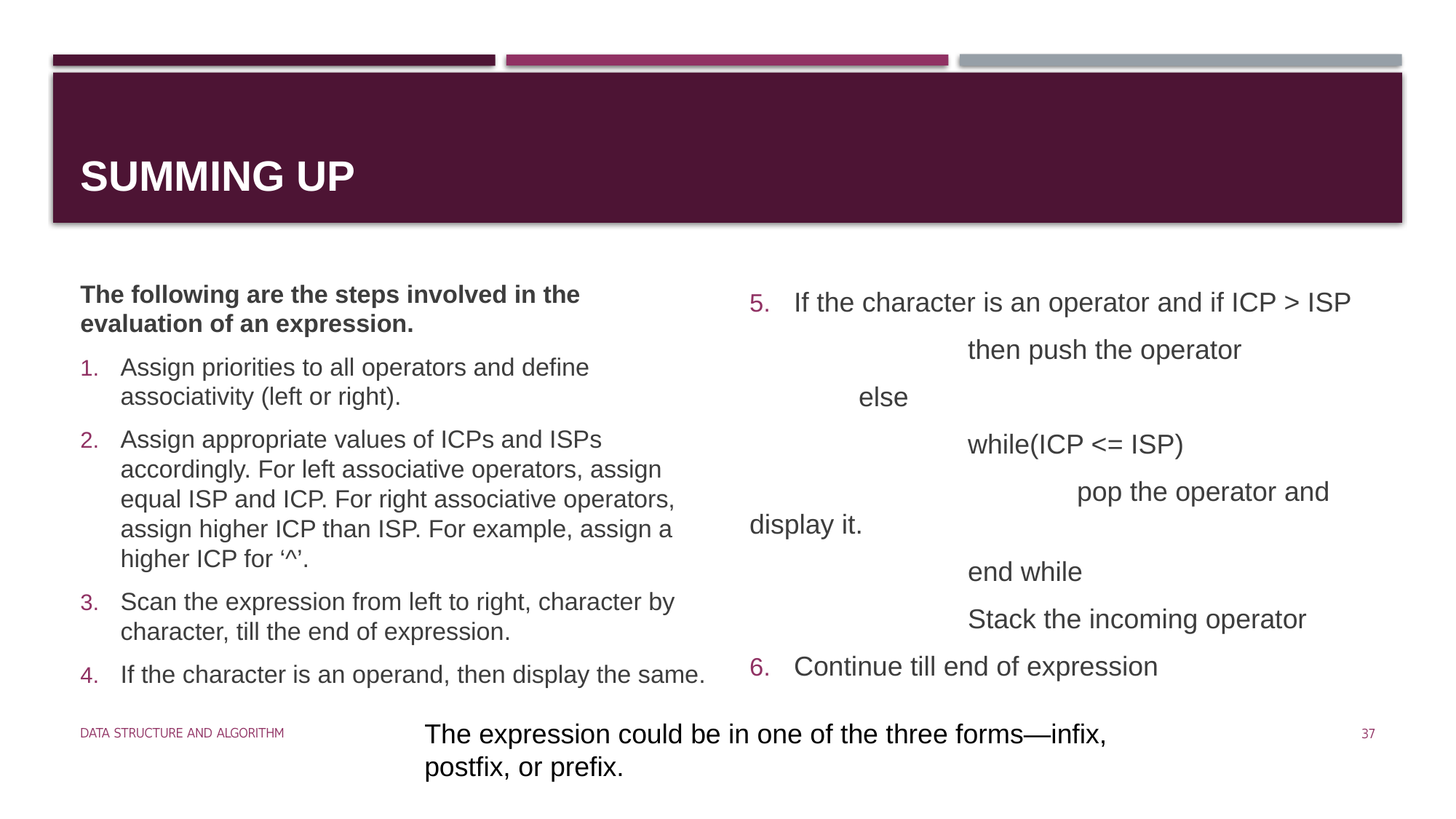

# Summing up
The following are the steps involved in the evaluation of an expression.
Assign priorities to all operators and define associativity (left or right).
Assign appropriate values of ICPs and ISPs accordingly. For left associative operators, assign equal ISP and ICP. For right associative operators, assign higher ICP than ISP. For example, assign a higher ICP for ‘^’.
Scan the expression from left to right, character by character, till the end of expression.
If the character is an operand, then display the same.
If the character is an operator and if ICP > ISP
		then push the operator
	else
		while(ICP <= ISP)
			pop the operator and display it.
		end while
		Stack the incoming operator
Continue till end of expression
Data Structure and Algorithm
The expression could be in one of the three forms—infix, postfix, or prefix.
37